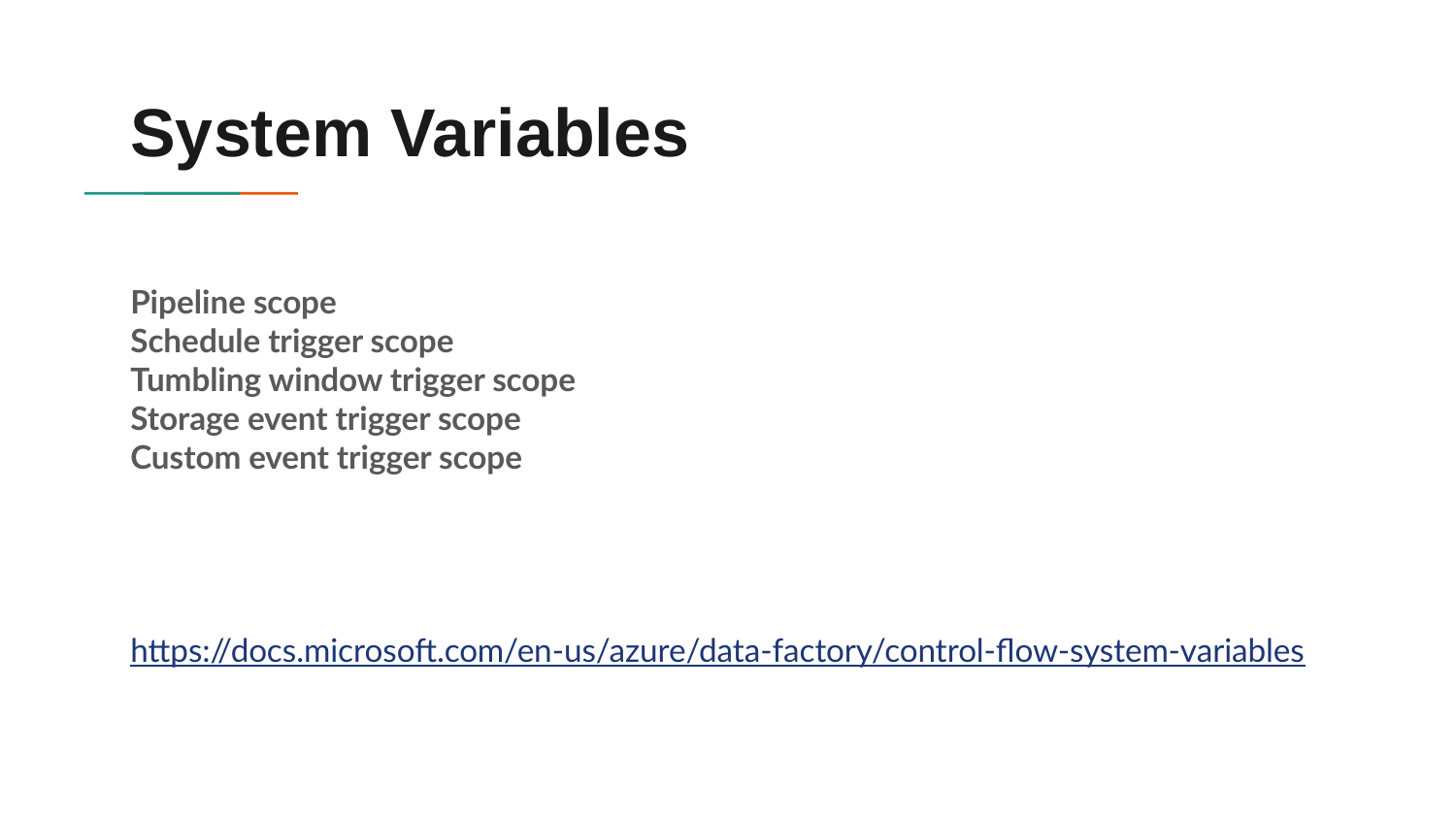

# System Variables

Pipeline scope
Schedule trigger scope
Tumbling window trigger scope
Storage event trigger scope
Custom event trigger scope

https://docs.microsoft.com/en-us/azure/data-factory/control-flow-system-variables